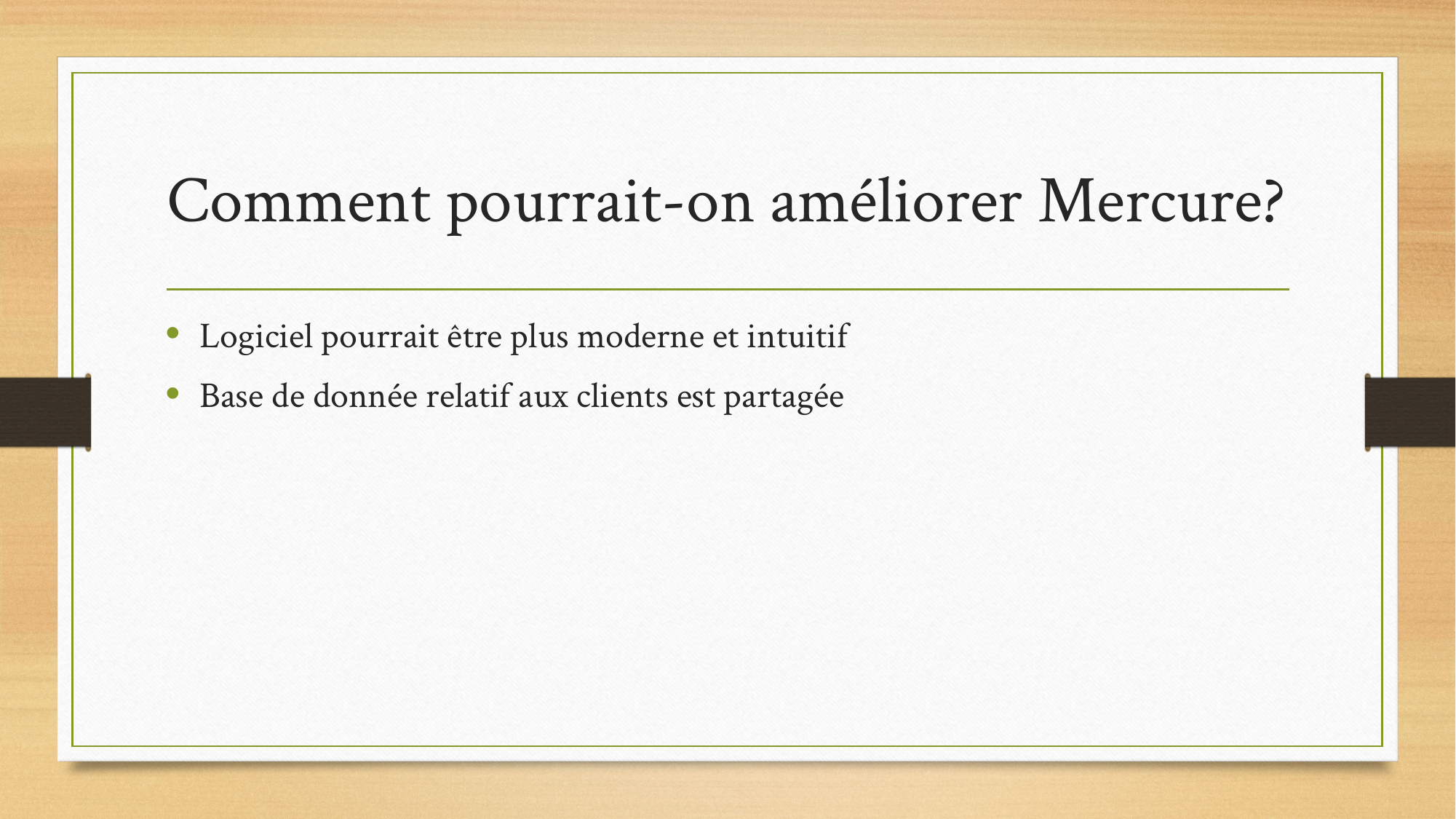

# Comment pourrait-on améliorer Mercure?
Logiciel pourrait être plus moderne et intuitif
Base de donnée relatif aux clients est partagée